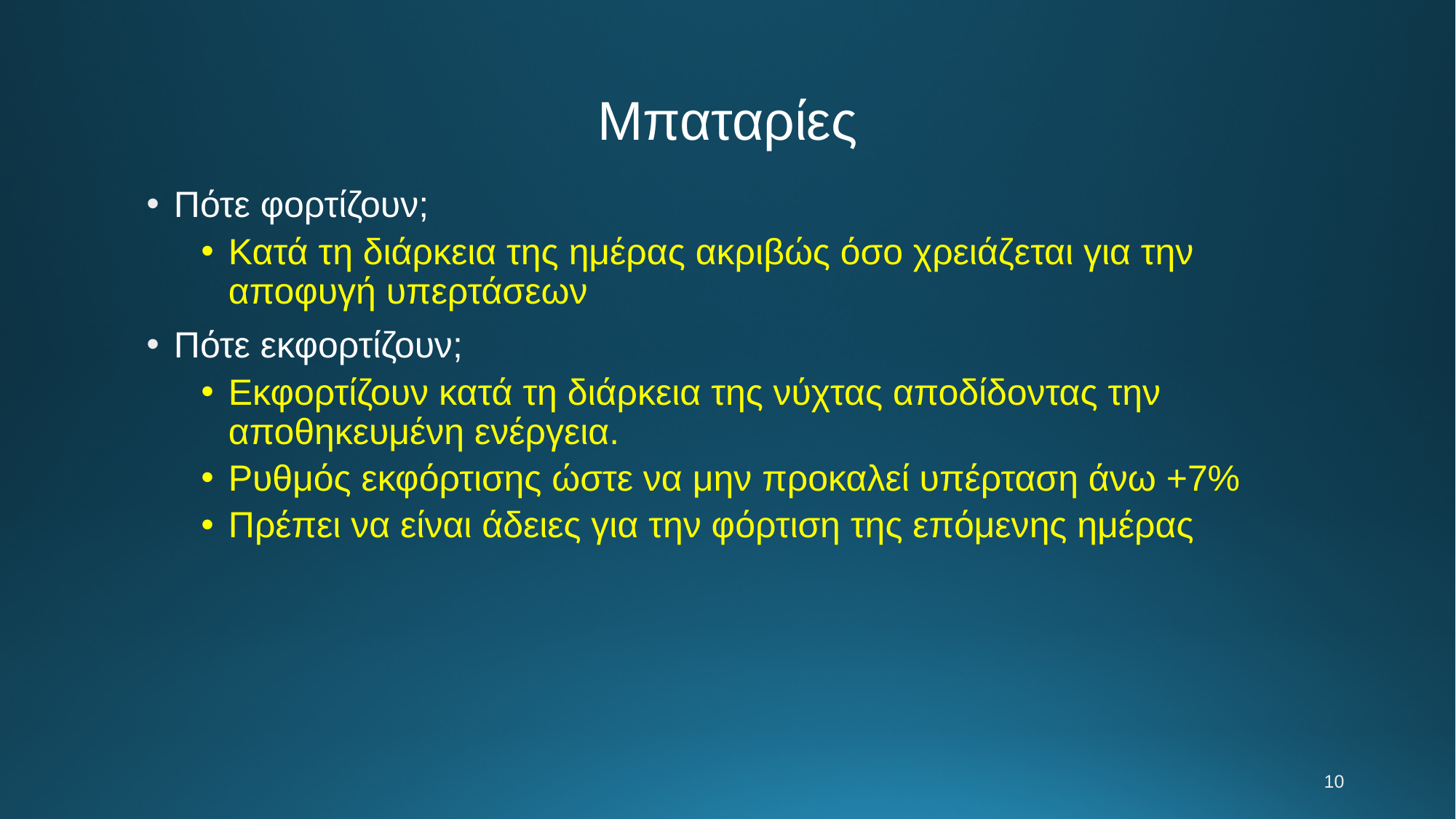

# Μπαταρίες
Πότε φορτίζουν;
Κατά τη διάρκεια της ημέρας ακριβώς όσο χρειάζεται για την αποφυγή υπερτάσεων
Πότε εκφορτίζουν;
Εκφορτίζουν κατά τη διάρκεια της νύχτας αποδίδοντας την αποθηκευμένη ενέργεια.
Ρυθμός εκφόρτισης ώστε να μην προκαλεί υπέρταση άνω +7%
Πρέπει να είναι άδειες για την φόρτιση της επόμενης ημέρας
10